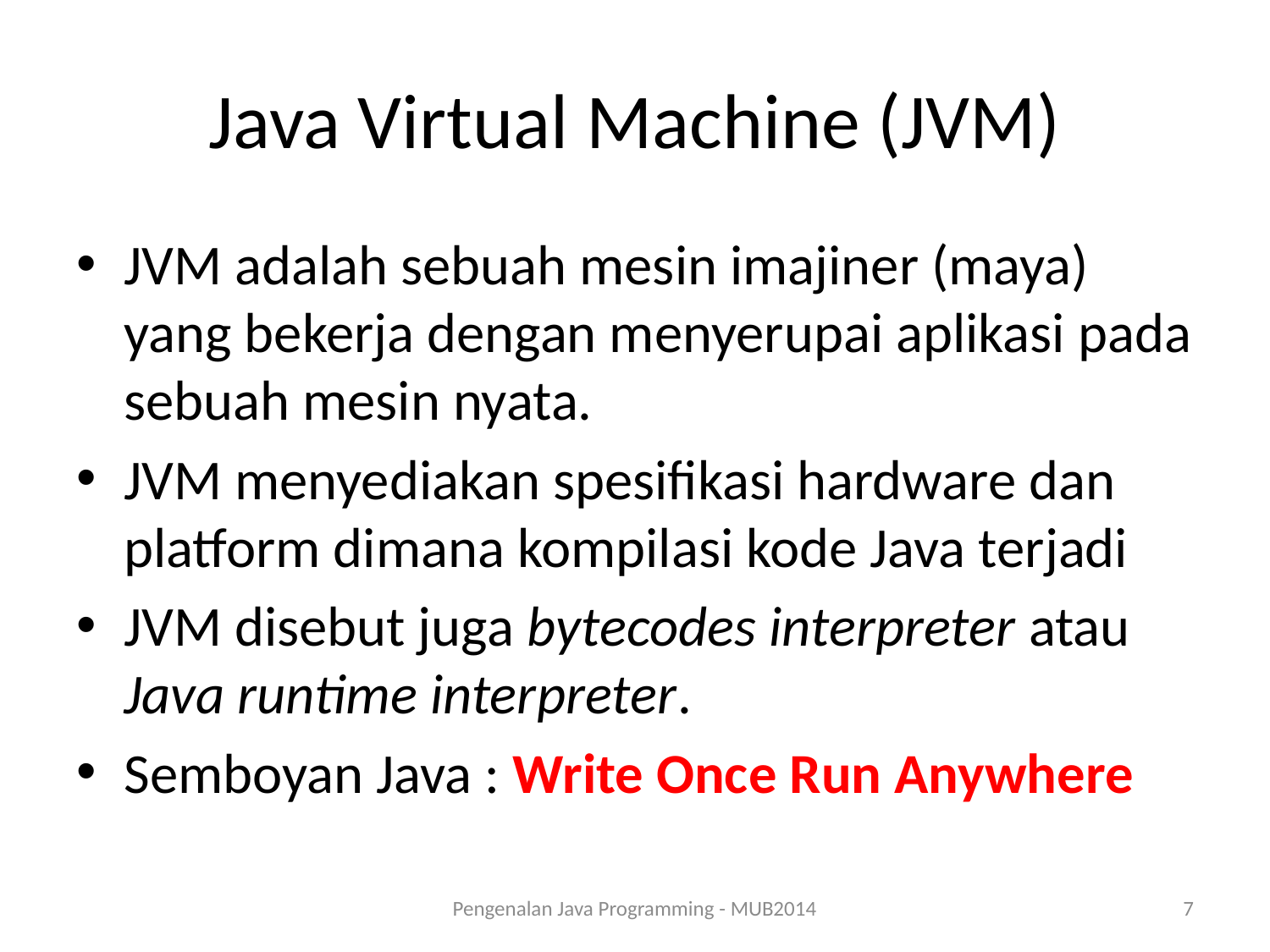

# Java Virtual Machine (JVM)
JVM adalah sebuah mesin imajiner (maya) yang bekerja dengan menyerupai aplikasi pada sebuah mesin nyata.
JVM menyediakan spesifikasi hardware dan platform dimana kompilasi kode Java terjadi
JVM disebut juga bytecodes interpreter atau Java runtime interpreter.
Semboyan Java : Write Once Run Anywhere
Pengenalan Java Programming - MUB2014
7